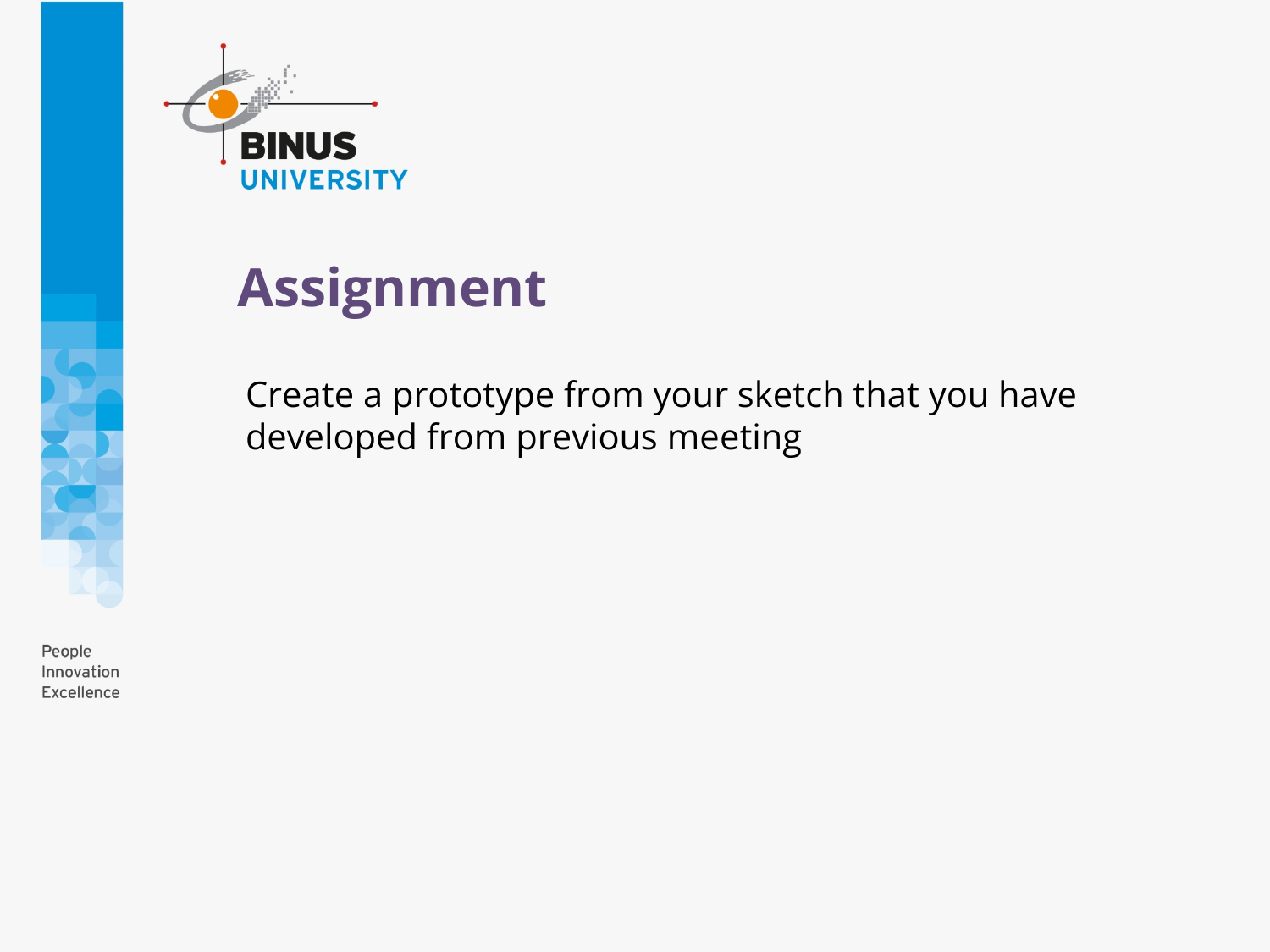

# Assignment
Create a prototype from your sketch that you have developed from previous meeting